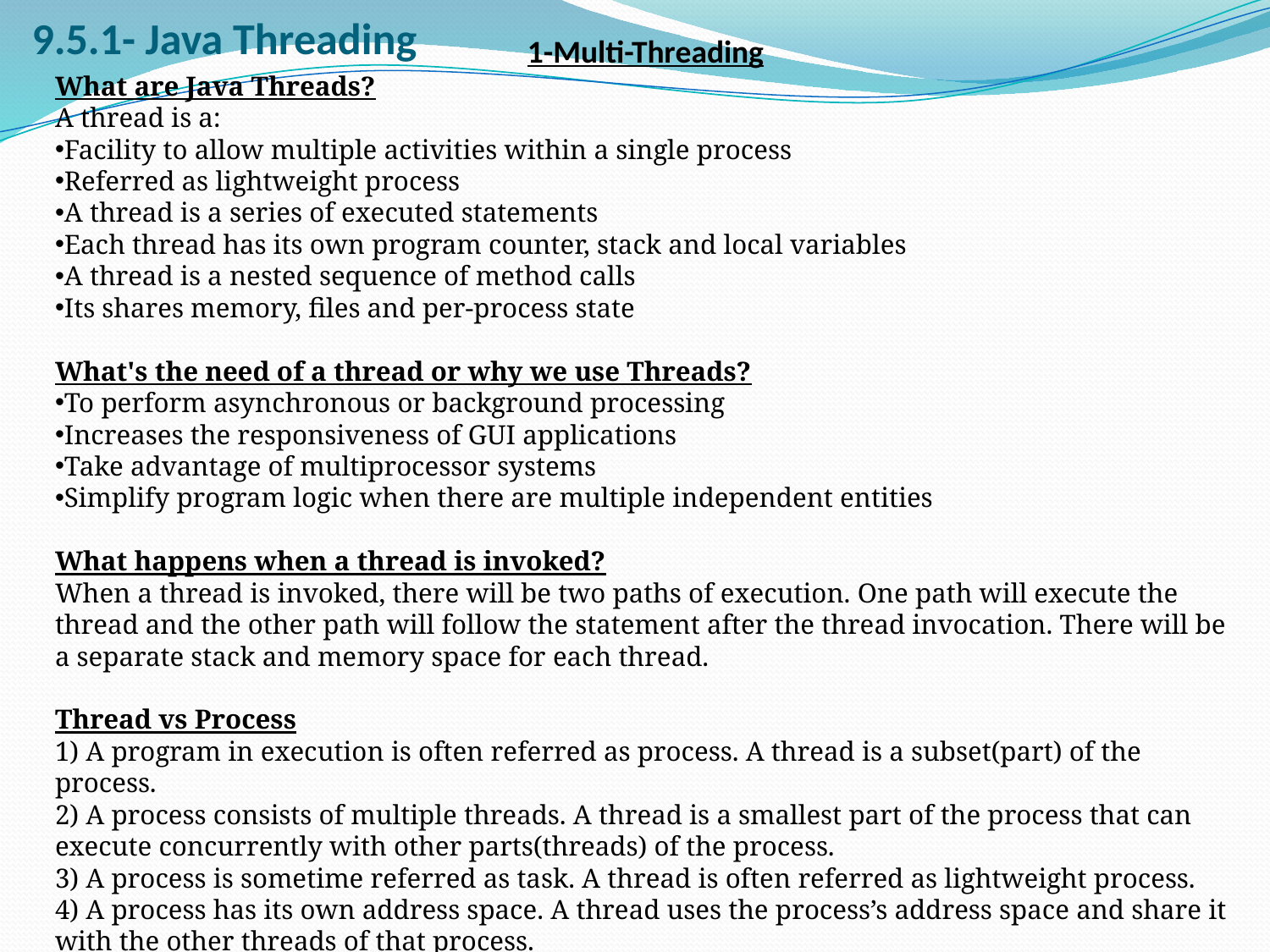

# 9.5.1- Java Threading
1-Multi-Threading
What are Java Threads?
A thread is a:
Facility to allow multiple activities within a single process
Referred as lightweight process
A thread is a series of executed statements
Each thread has its own program counter, stack and local variables
A thread is a nested sequence of method calls
Its shares memory, files and per-process state

What's the need of a thread or why we use Threads?
To perform asynchronous or background processing
Increases the responsiveness of GUI applications
Take advantage of multiprocessor systems
Simplify program logic when there are multiple independent entities

What happens when a thread is invoked?
When a thread is invoked, there will be two paths of execution. One path will execute the thread and the other path will follow the statement after the thread invocation. There will be a separate stack and memory space for each thread.

Thread vs Process
1) A program in execution is often referred as process. A thread is a subset(part) of the process.
2) A process consists of multiple threads. A thread is a smallest part of the process that can execute concurrently with other parts(threads) of the process.
3) A process is sometime referred as task. A thread is often referred as lightweight process.
4) A process has its own address space. A thread uses the process’s address space and share it with the other threads of that process.